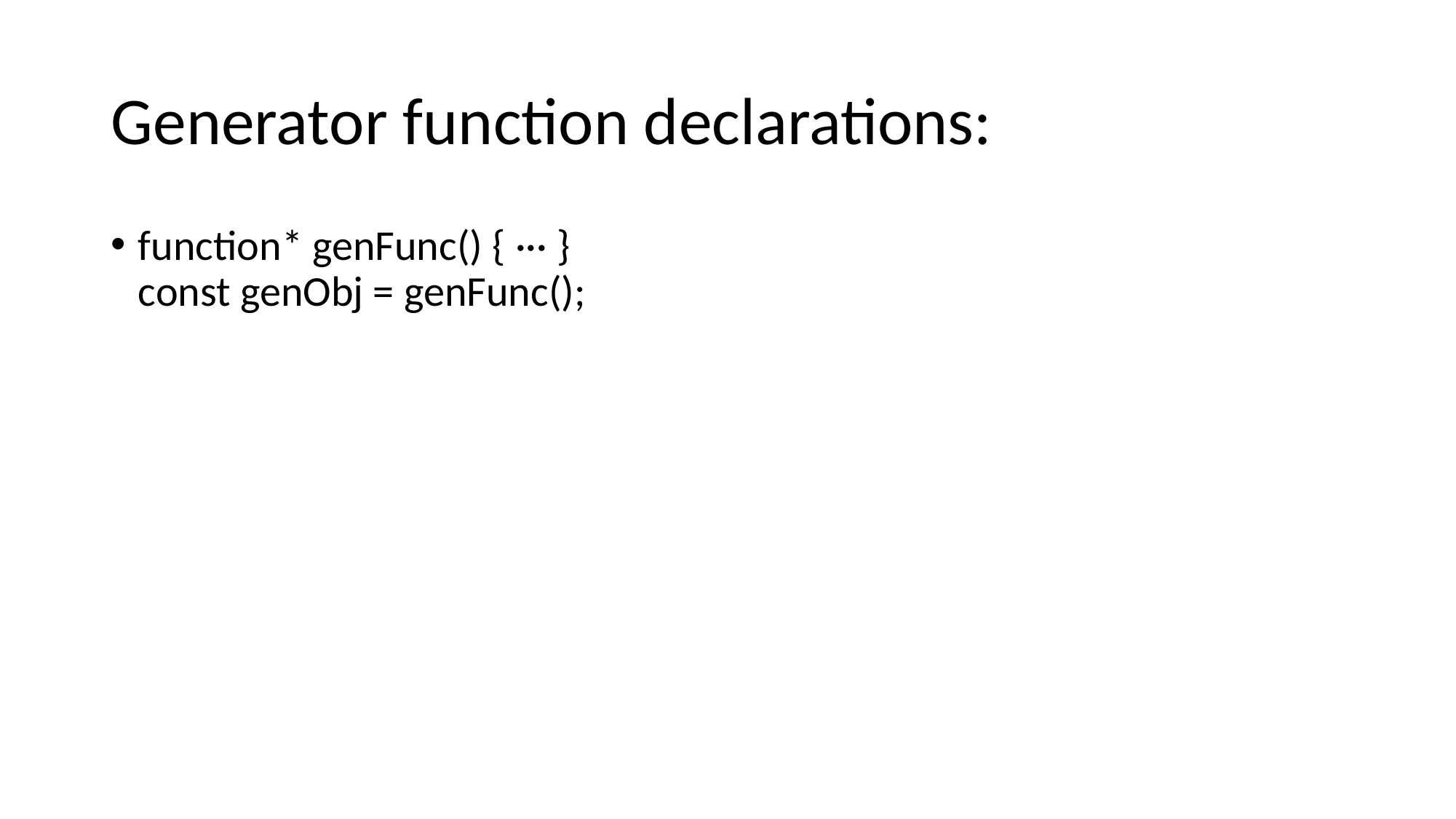

# Generator function declarations:
function* genFunc() { ··· }
const genObj = genFunc();